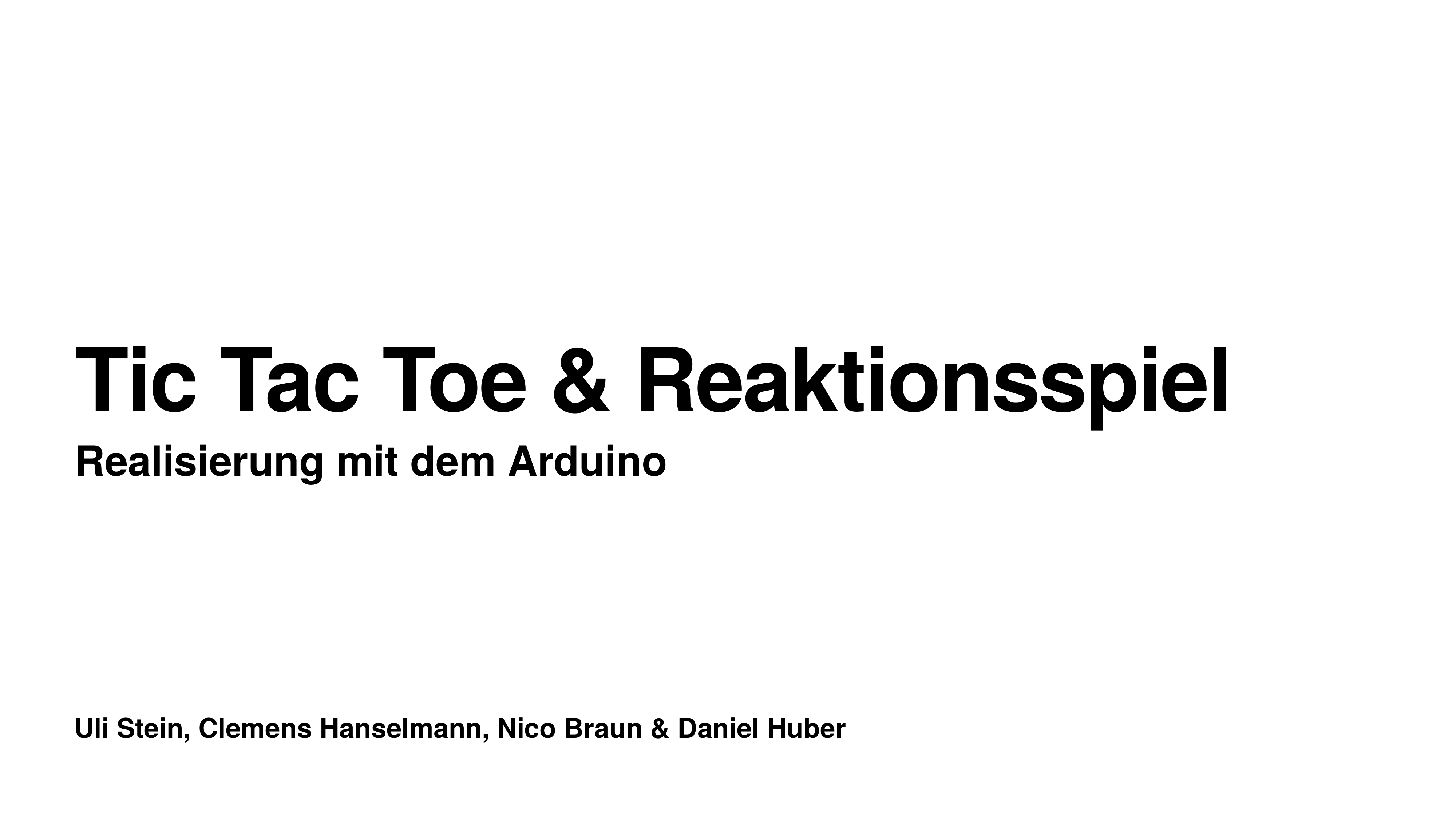

# Tic Tac Toe & Reaktionsspiel
Realisierung mit dem Arduino
Uli Stein, Clemens Hanselmann, Nico Braun & Daniel Huber